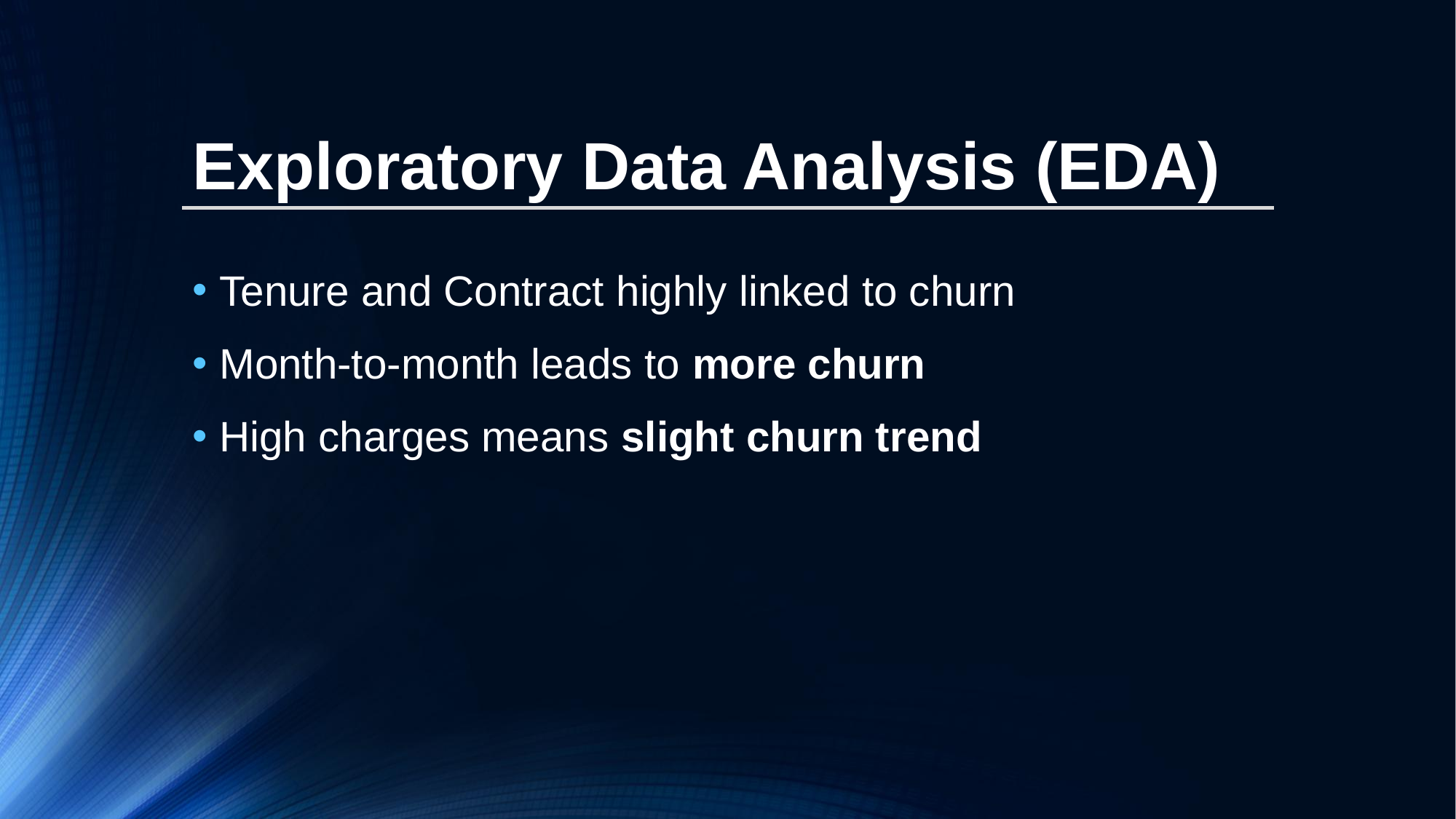

# Exploratory Data Analysis (EDA)
Tenure and Contract highly linked to churn
Month-to-month leads to more churn
High charges means slight churn trend